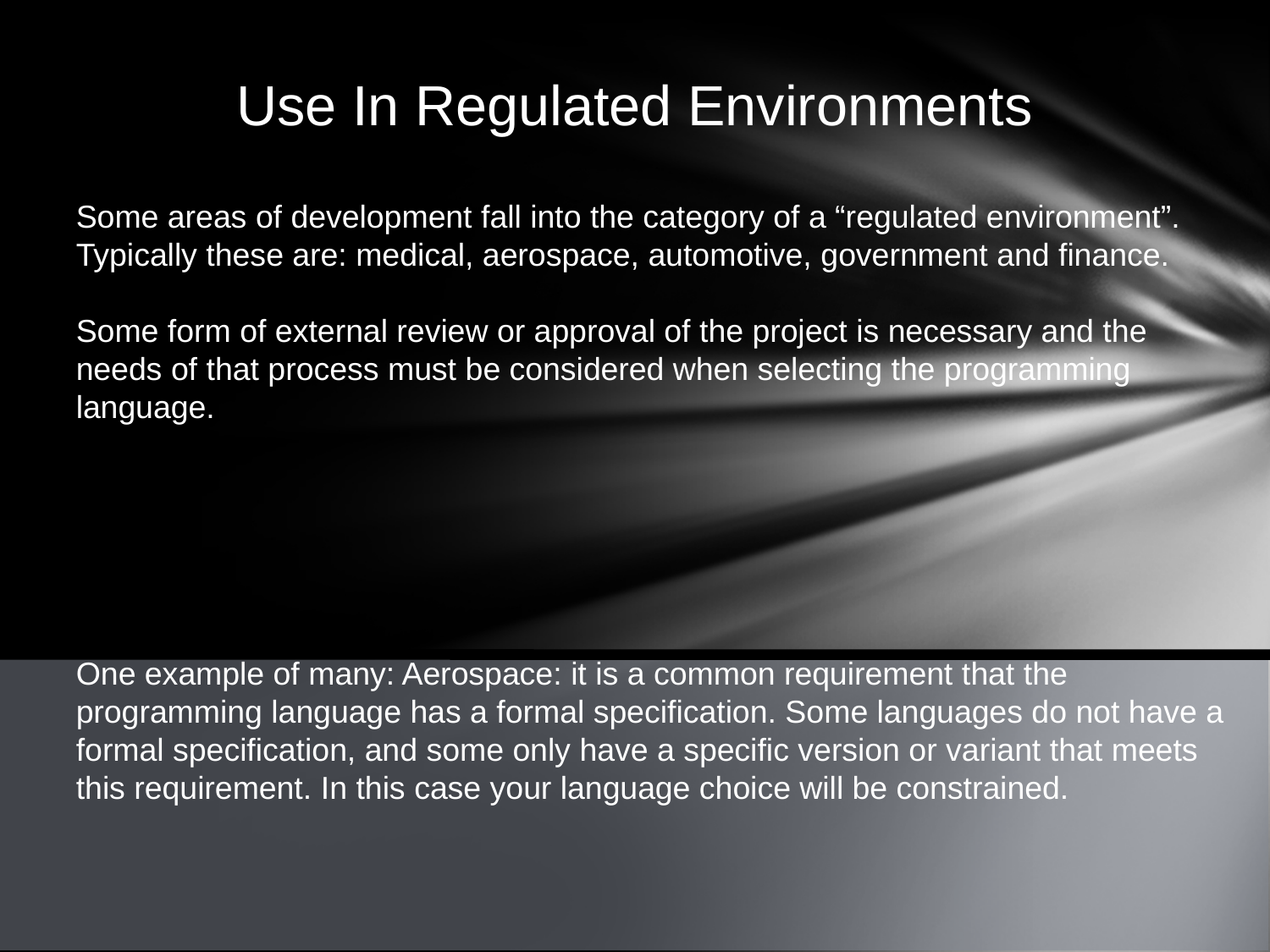

Use In Regulated Environments
Some areas of development fall into the category of a “regulated environment”. Typically these are: medical, aerospace, automotive, government and finance.

Some form of external review or approval of the project is necessary and the needs of that process must be considered when selecting the programming language.

One example of many: Aerospace: it is a common requirement that the programming language has a formal specification. Some languages do not have a formal specification, and some only have a specific version or variant that meets this requirement. In this case your language choice will be constrained.